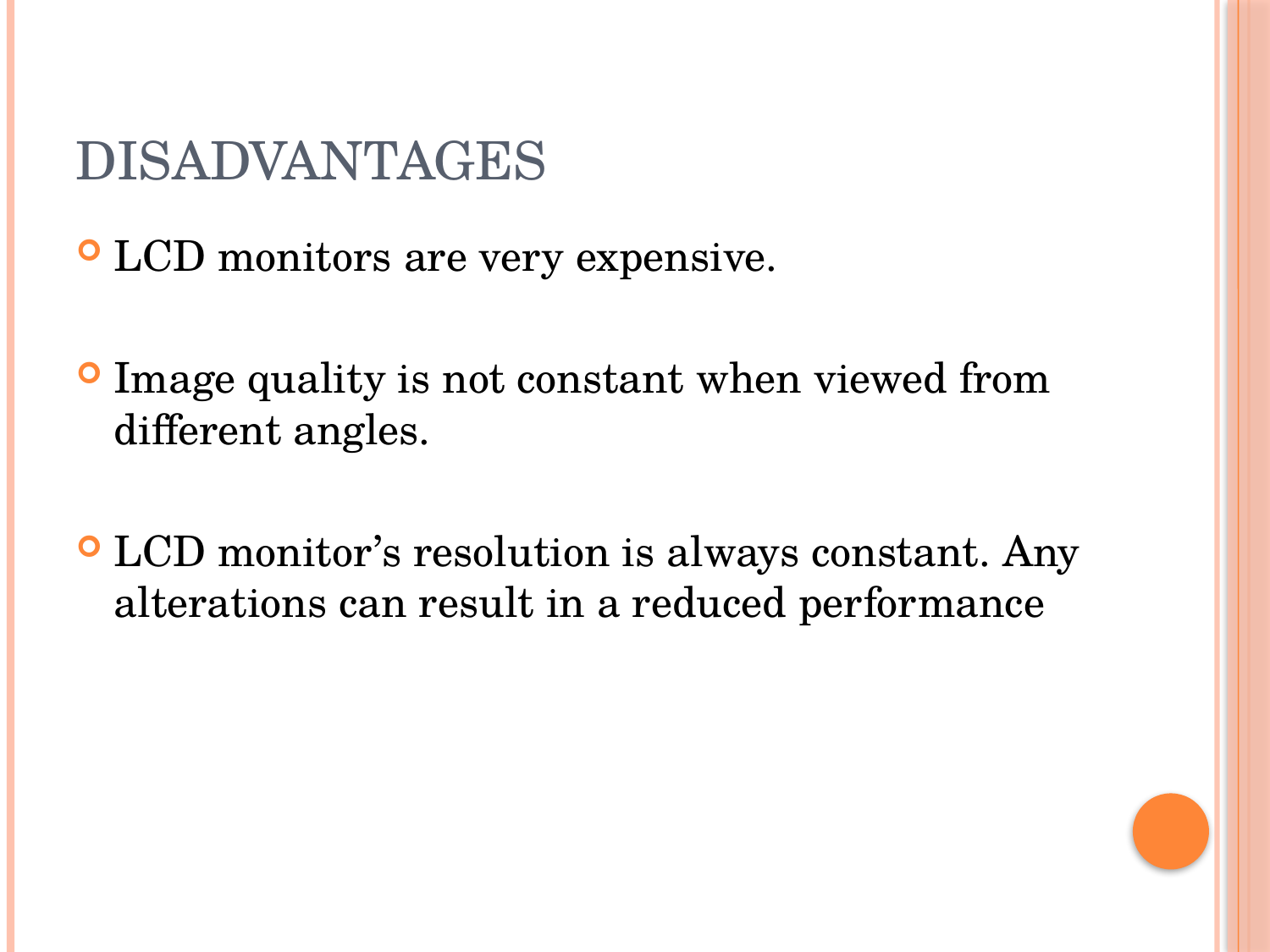

# Disadvantages
LCD monitors are very expensive.

Image quality is not constant when viewed from different angles.

LCD monitor’s resolution is always constant. Any alterations can result in a reduced performance